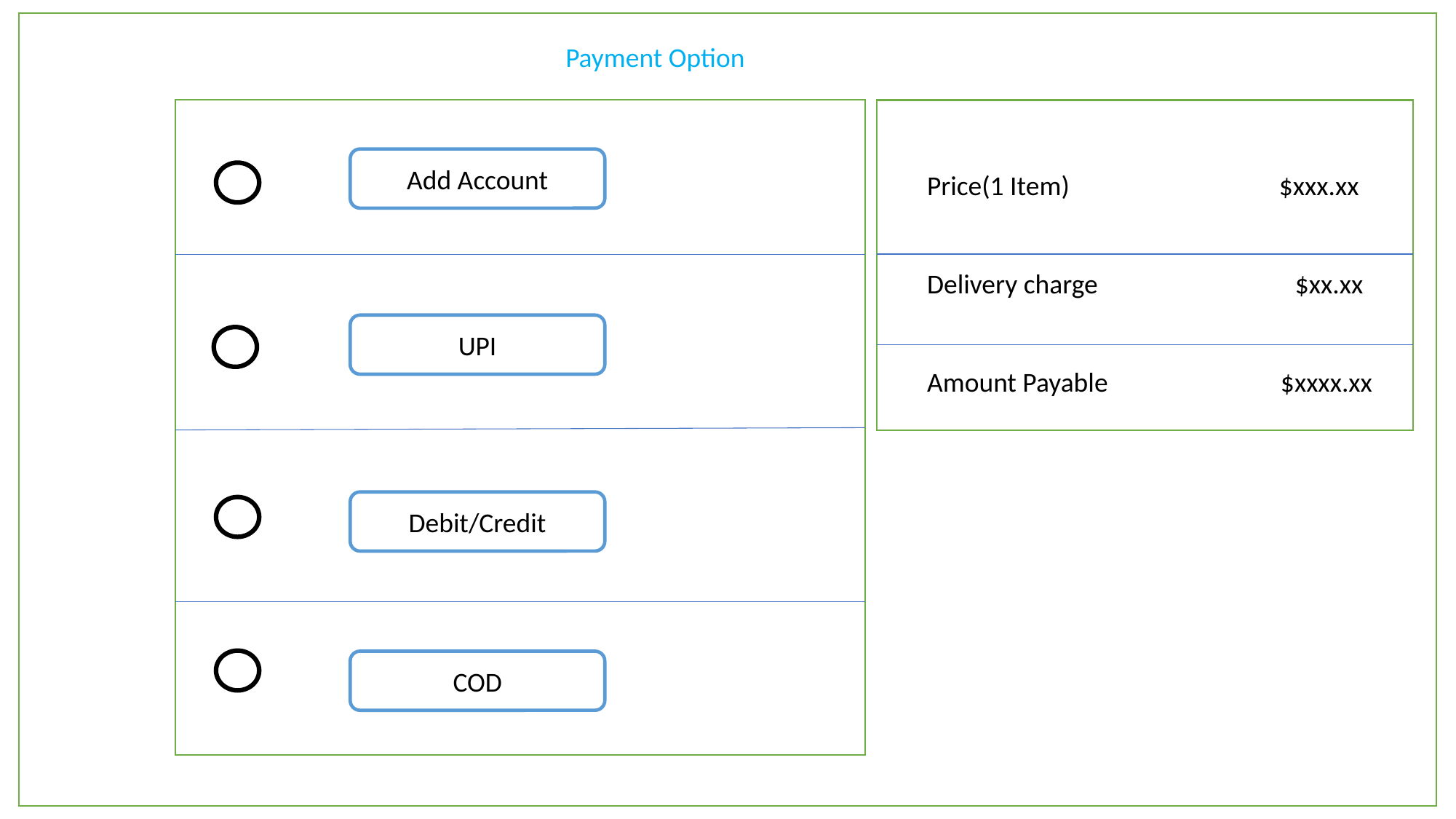

Payment Option

Add Account

Price(1 Item)                                  $xxx.xx

Delivery charge                                $xx.xx

Amount Payable                            $xxxx.xx
UPI

Debit/Credit

COD